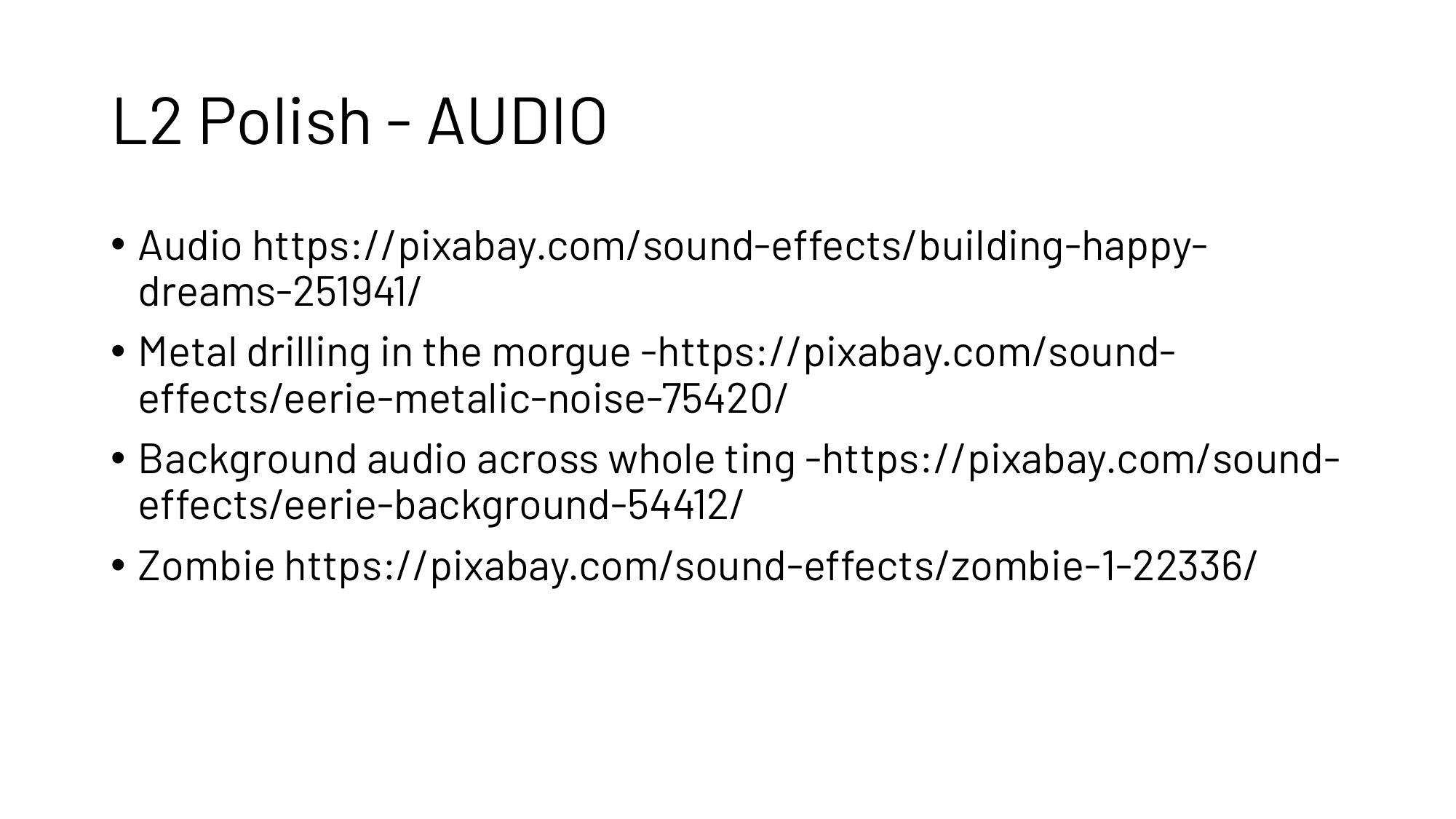

# L2 Polish - AUDIO
Audio https://pixabay.com/sound-effects/building-happy-dreams-251941/
Metal drilling in the morgue -https://pixabay.com/sound-effects/eerie-metalic-noise-75420/
Background audio across whole ting -https://pixabay.com/sound-effects/eerie-background-54412/
Zombie https://pixabay.com/sound-effects/zombie-1-22336/